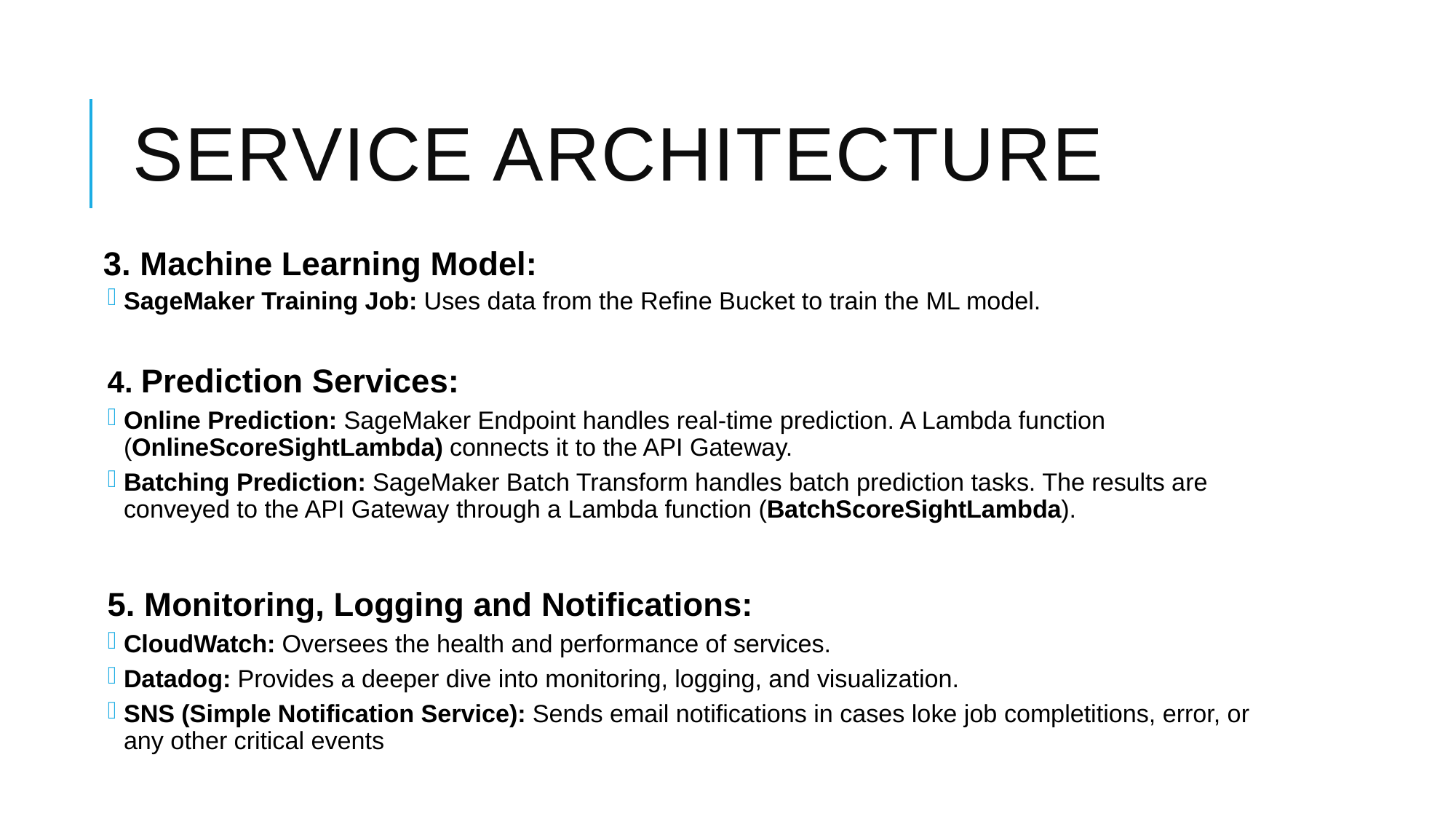

# Service Architecture

3. Machine Learning Model:
SageMaker Training Job: Uses data from the Refine Bucket to train the ML model.

4. Prediction Services:
Online Prediction: SageMaker Endpoint handles real-time prediction. A Lambda function (OnlineScoreSightLambda) connects it to the API Gateway.
Batching Prediction: SageMaker Batch Transform handles batch prediction tasks. The results are conveyed to the API Gateway through a Lambda function (BatchScoreSightLambda).

5. Monitoring, Logging and Notifications:
CloudWatch: Oversees the health and performance of services.
Datadog: Provides a deeper dive into monitoring, logging, and visualization.
SNS (Simple Notification Service): Sends email notifications in cases loke job completitions, error, or any other critical events